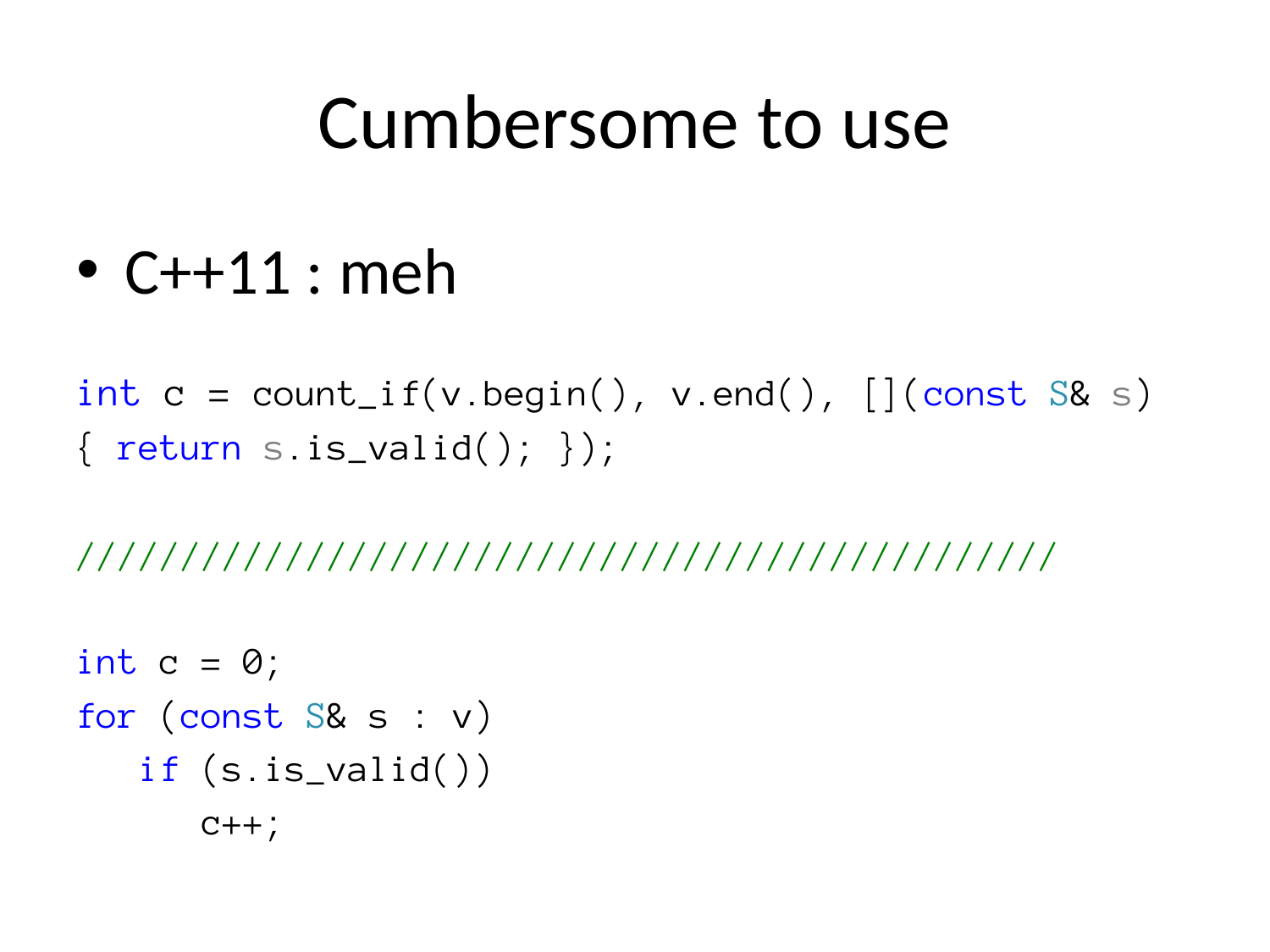

# Cumbersome to use
C++11 : meh

int c = count_if(v.begin(), v.end(), [](const S& s)
{ return s.is_valid(); });

///////////////////////////////////////////////

int c = 0;
for (const S& s : v)
   if (s.is_valid())
      c++;